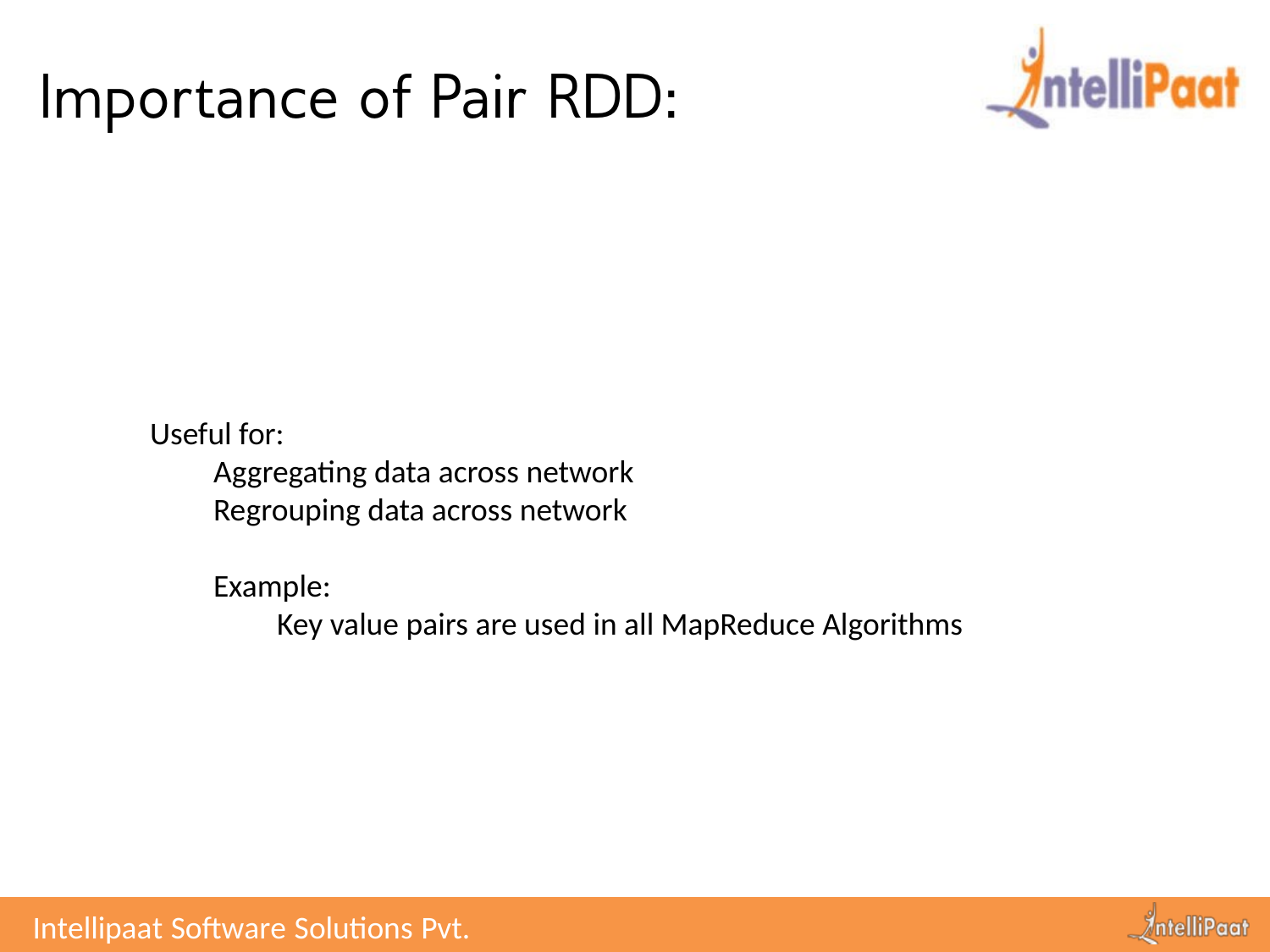

# Importance of Pair RDD:
Useful for:
Aggregating data across network
Regrouping data across network

Example:
Key value pairs are used in all MapReduce Algorithms
Intellipaat Software Solutions Pvt. Ltd.